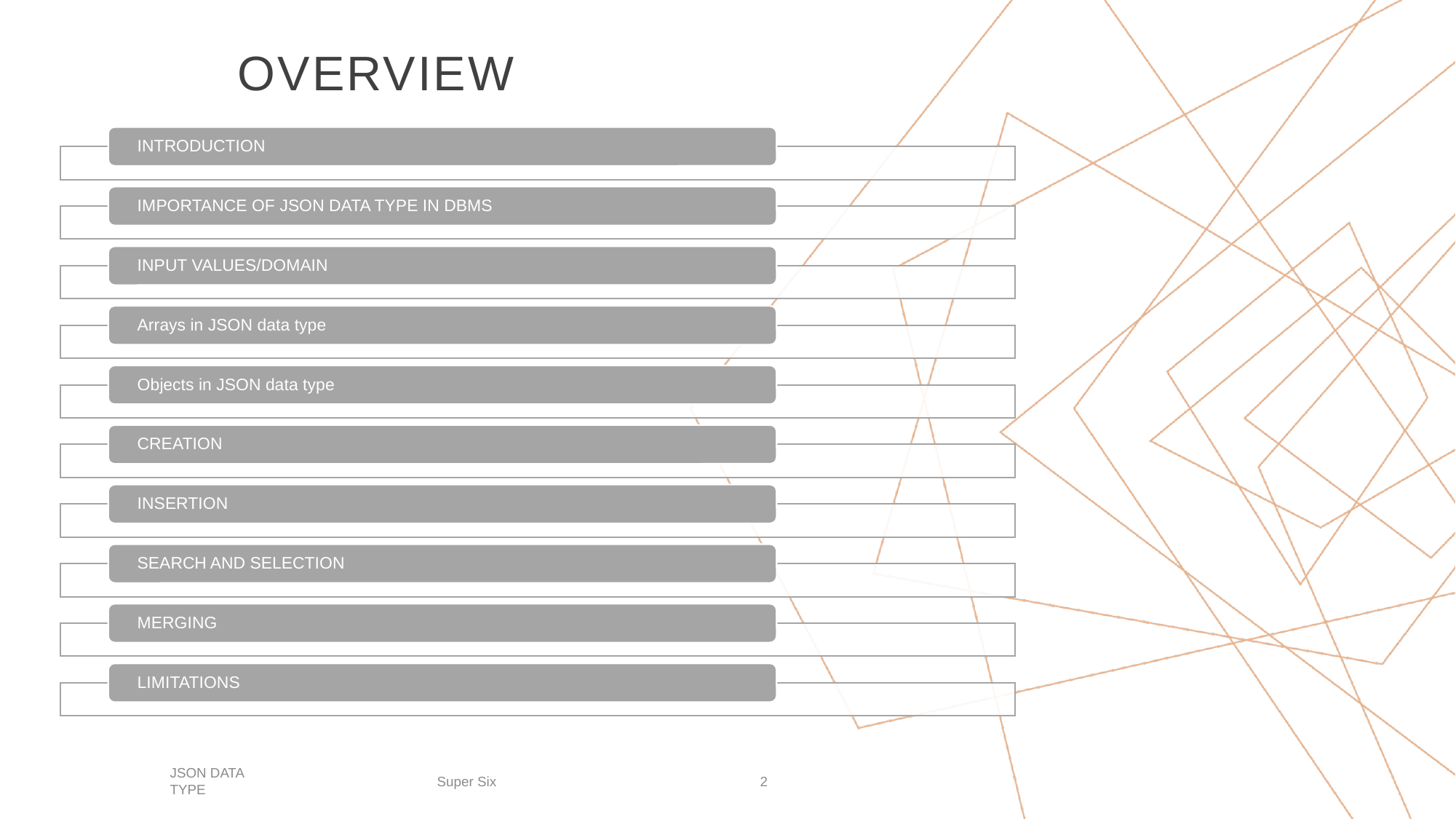

# Overview
INTRODUCTION
IMPORTANCE OF JSON DATA TYPE IN DBMS
INPUT VALUES/DOMAIN
Arrays in JSON data type
Objects in JSON data type
CREATION
INSERTION
SEARCH AND SELECTION
MERGING
LIMITATIONS
Super Six
JSON DATA TYPE
2